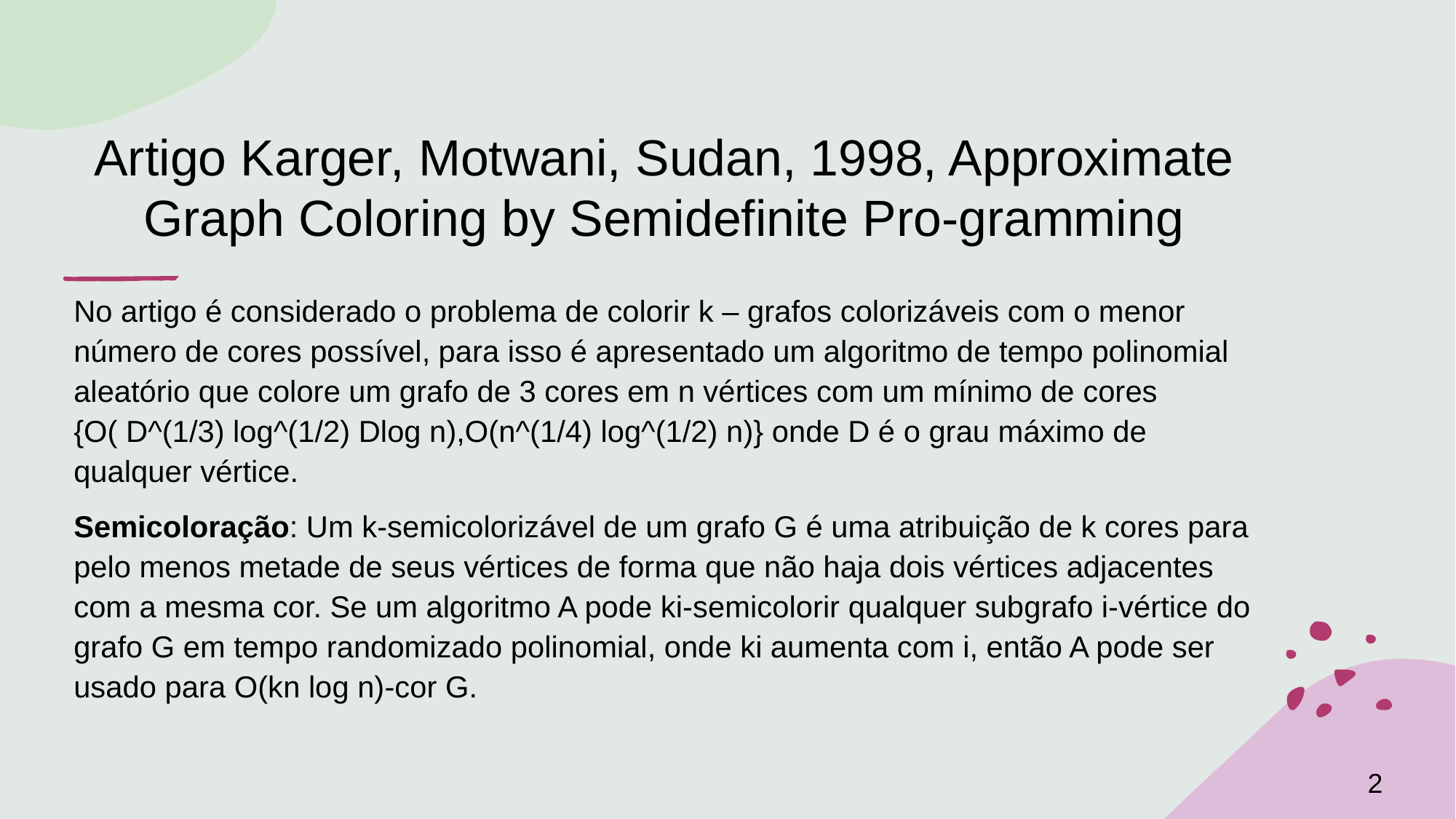

# Artigo Karger, Motwani, Sudan, 1998, Approximate Graph Coloring by Semidefinite Pro-gramming
No artigo é considerado o problema de colorir k – grafos colorizáveis com o menor número de cores possível, para isso é apresentado um algoritmo de tempo polinomial aleatório que colore um grafo de 3 cores em n vértices com um mínimo de cores {O( D^(1/3) log^(1/2) Dlog n),O(n^(1/4) log^(1/2) n)} onde D é o grau máximo de qualquer vértice.
Semicoloração: Um k-semicolorizável de um grafo G é uma atribuição de k cores para pelo menos metade de seus vértices de forma que não haja dois vértices adjacentes com a mesma cor. Se um algoritmo A pode ki-semicolorir qualquer subgrafo i-vértice do grafo G em tempo randomizado polinomial, onde ki aumenta com i, então A pode ser usado para O(kn log n)-cor G.

2